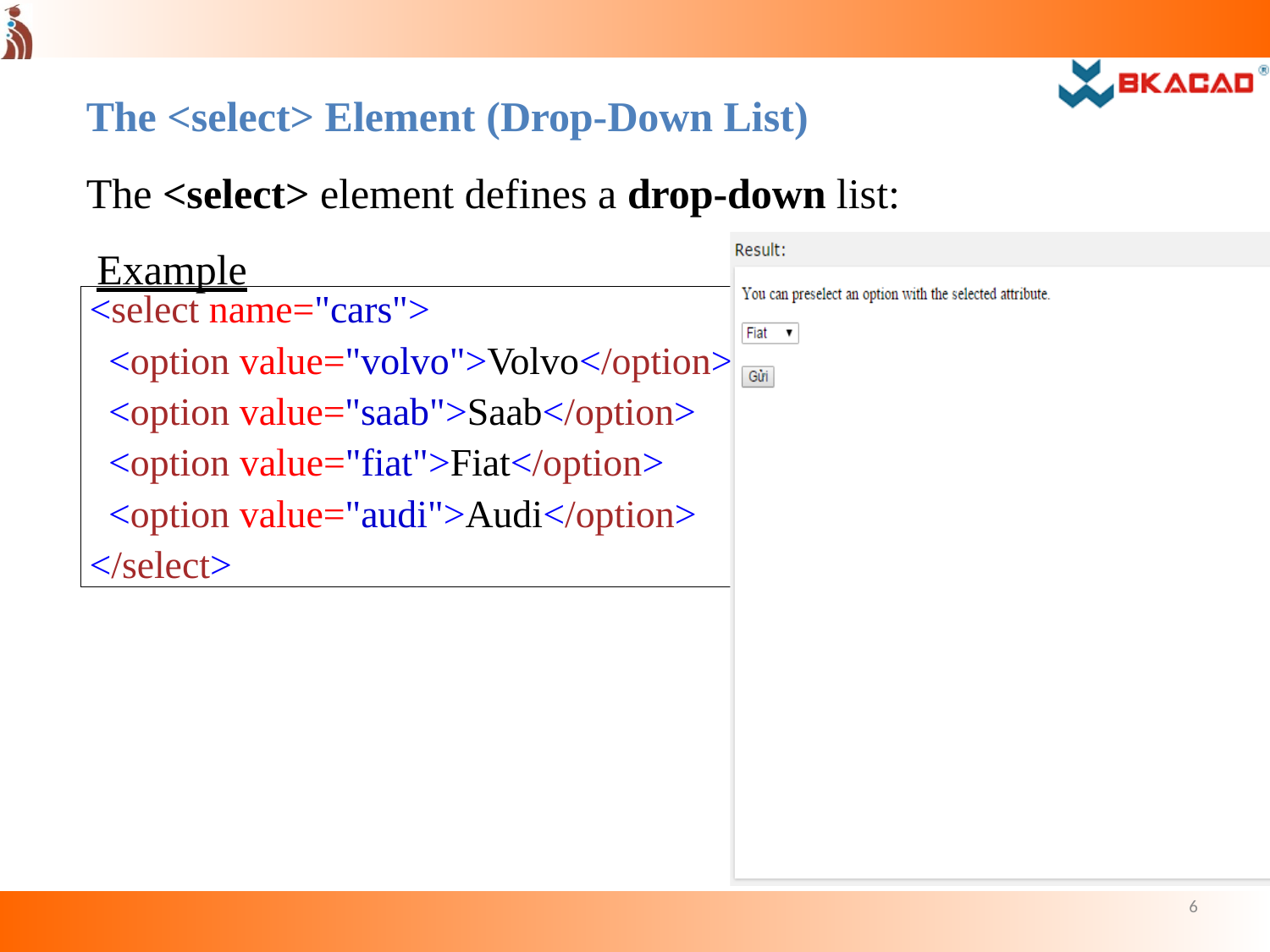

The <select> Element (Drop-Down List)
The <select> element defines a drop-down list:
 Example

<select name="cars">
<option value="volvo">Volvo</option>
<option value="saab">Saab</option>
<option value="fiat">Fiat</option>
<option value="audi">Audi</option>
</select>
6